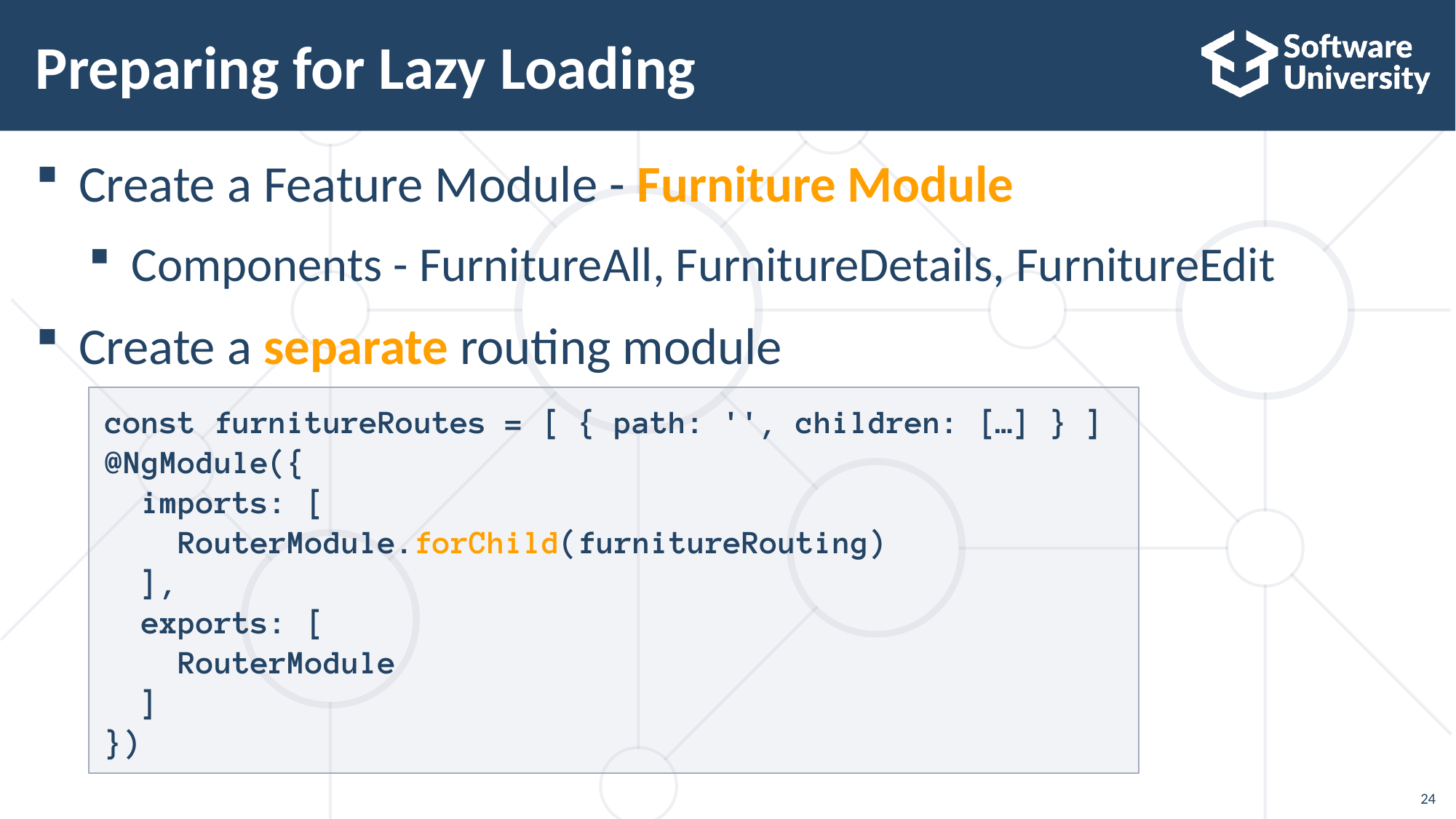

# Preparing for Lazy Loading
Create a Feature Module - Furniture Module
Components - FurnitureAll, FurnitureDetails, FurnitureEdit
Create a separate routing module
const furnitureRoutes = [ { path: '', children: […] } ]
@NgModule({
  imports: [
    RouterModule.forChild(furnitureRouting)
  ],
  exports: [
    RouterModule
  ]
})
24